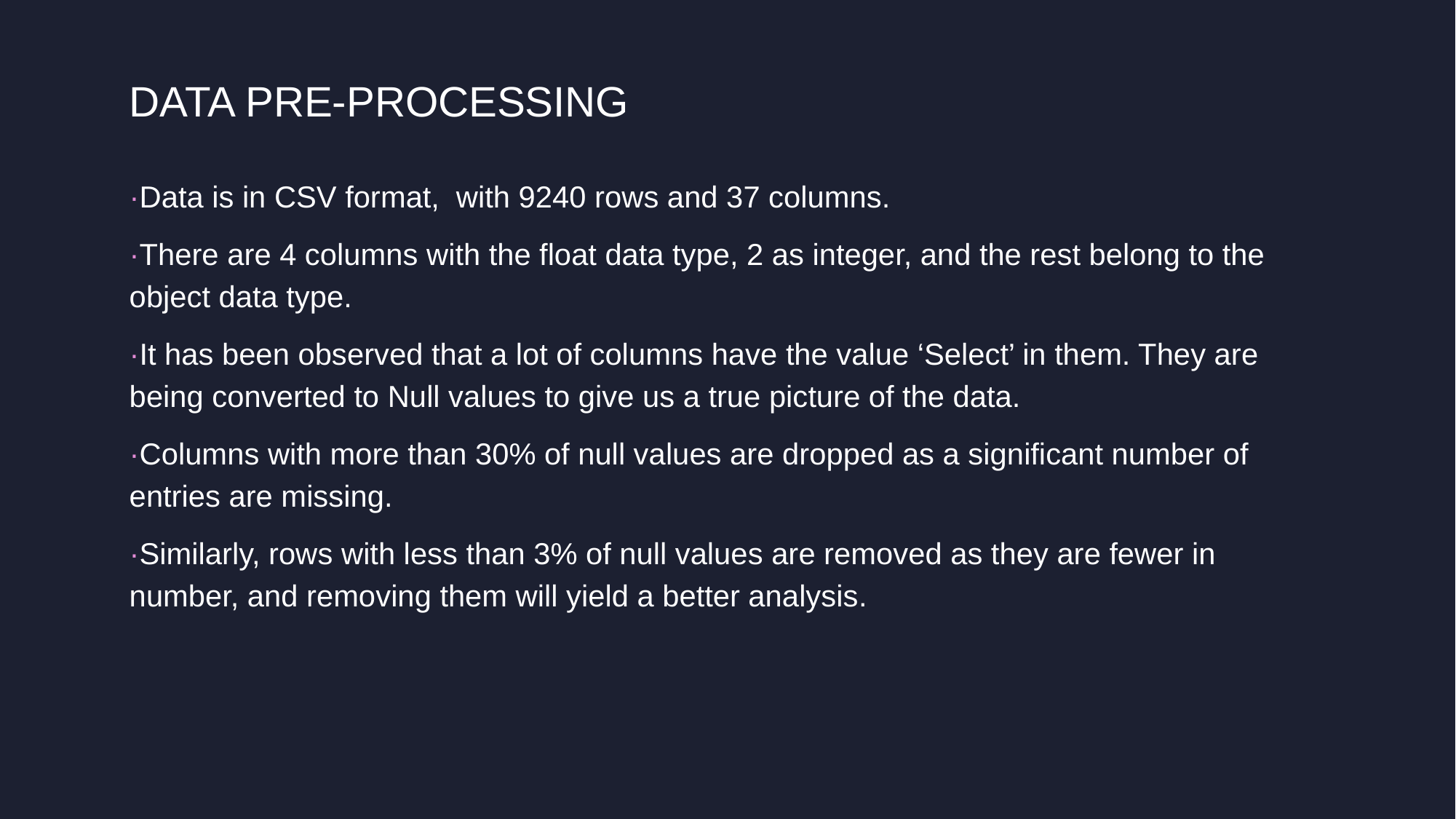

# DATA PRE-PROCESSING
·Data is in CSV format,  with 9240 rows and 37 columns.
·There are 4 columns with the float data type, 2 as integer, and the rest belong to the object data type.
·It has been observed that a lot of columns have the value ‘Select’ in them. They are being converted to Null values to give us a true picture of the data.
·Columns with more than 30% of null values are dropped as a significant number of entries are missing.
·Similarly, rows with less than 3% of null values are removed as they are fewer in number, and removing them will yield a better analysis.